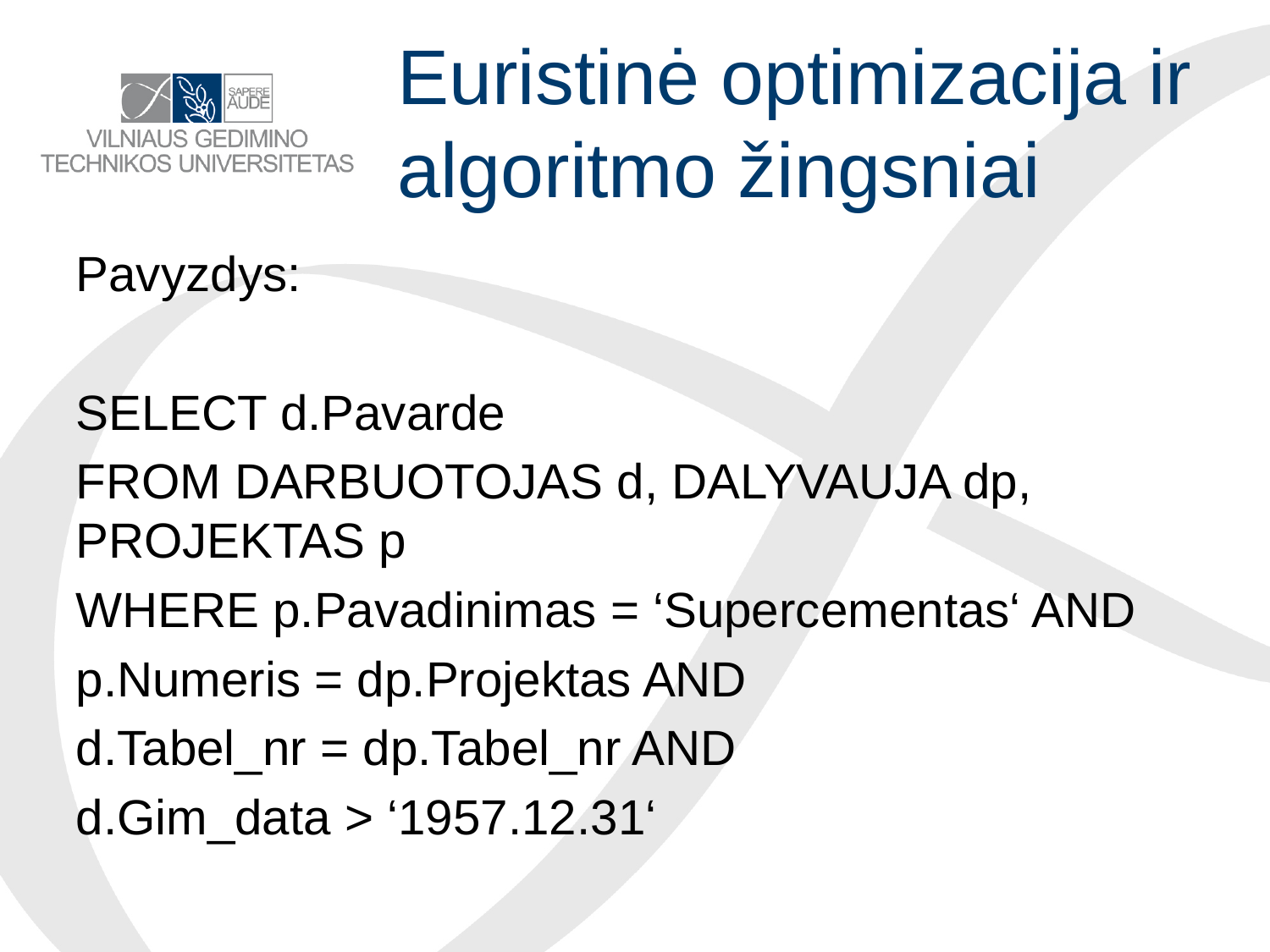

# Euristinė optimizacija ir algoritmo žingsniai
Pavyzdys:

SELECT d.Pavarde
FROM DARBUOTOJAS d, DALYVAUJA dp, PROJEKTAS p
WHERE p.Pavadinimas = ‘Supercementas‘ AND
p.Numeris = dp.Projektas AND
d.Tabel_nr = dp.Tabel_nr AND
d.Gim_data > ‘1957.12.31‘